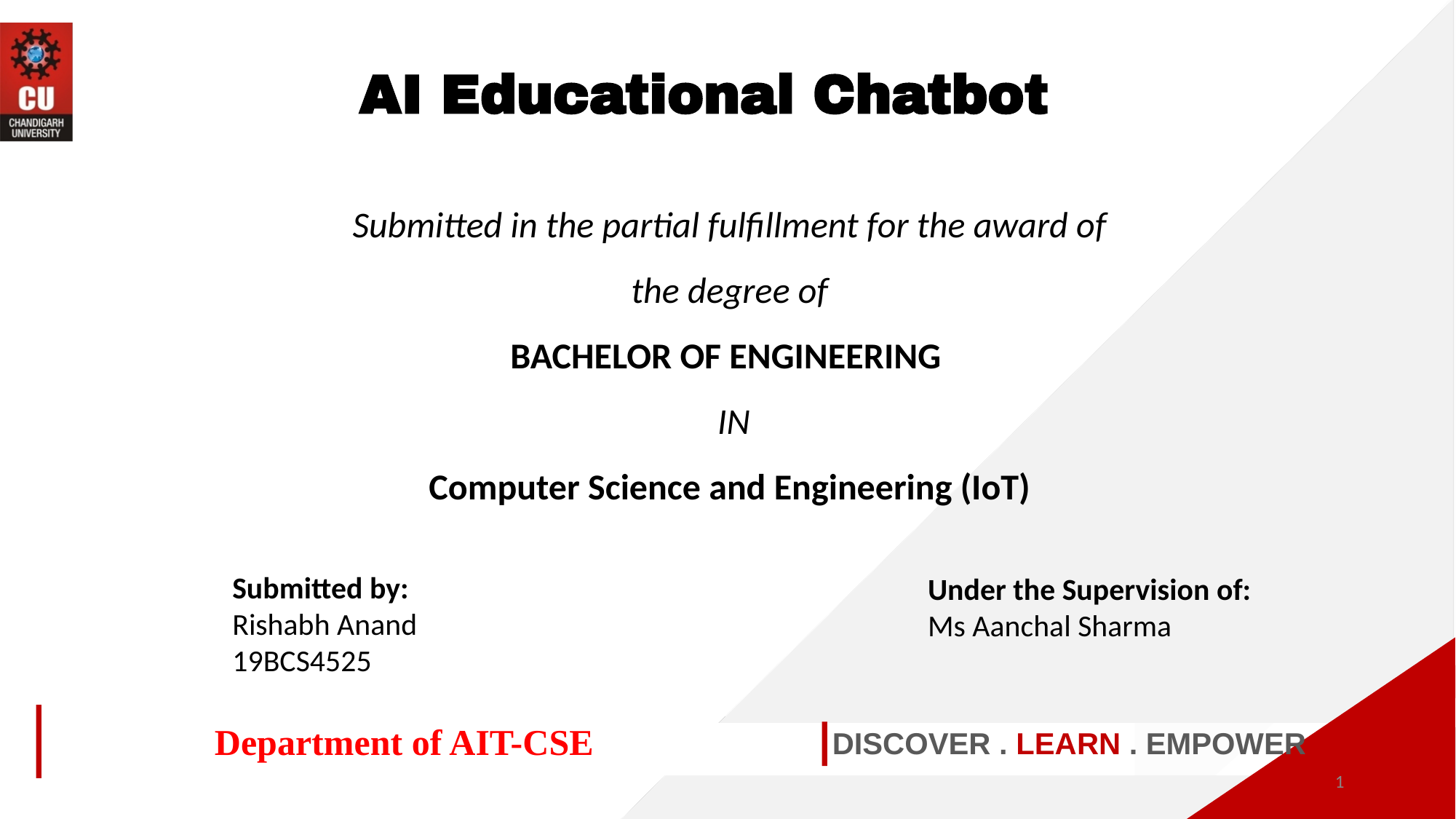

AI Educational Chatbot
Submitted in the partial fulfillment for the award of the degree of
BACHELOR OF ENGINEERING
 IN
Computer Science and Engineering (IoT)
Submitted by:
Rishabh Anand
19BCS4525

Under the Supervision of:
Ms Aanchal Sharma

Department of AIT-CSE
DISCOVER . LEARN . EMPOWER

1